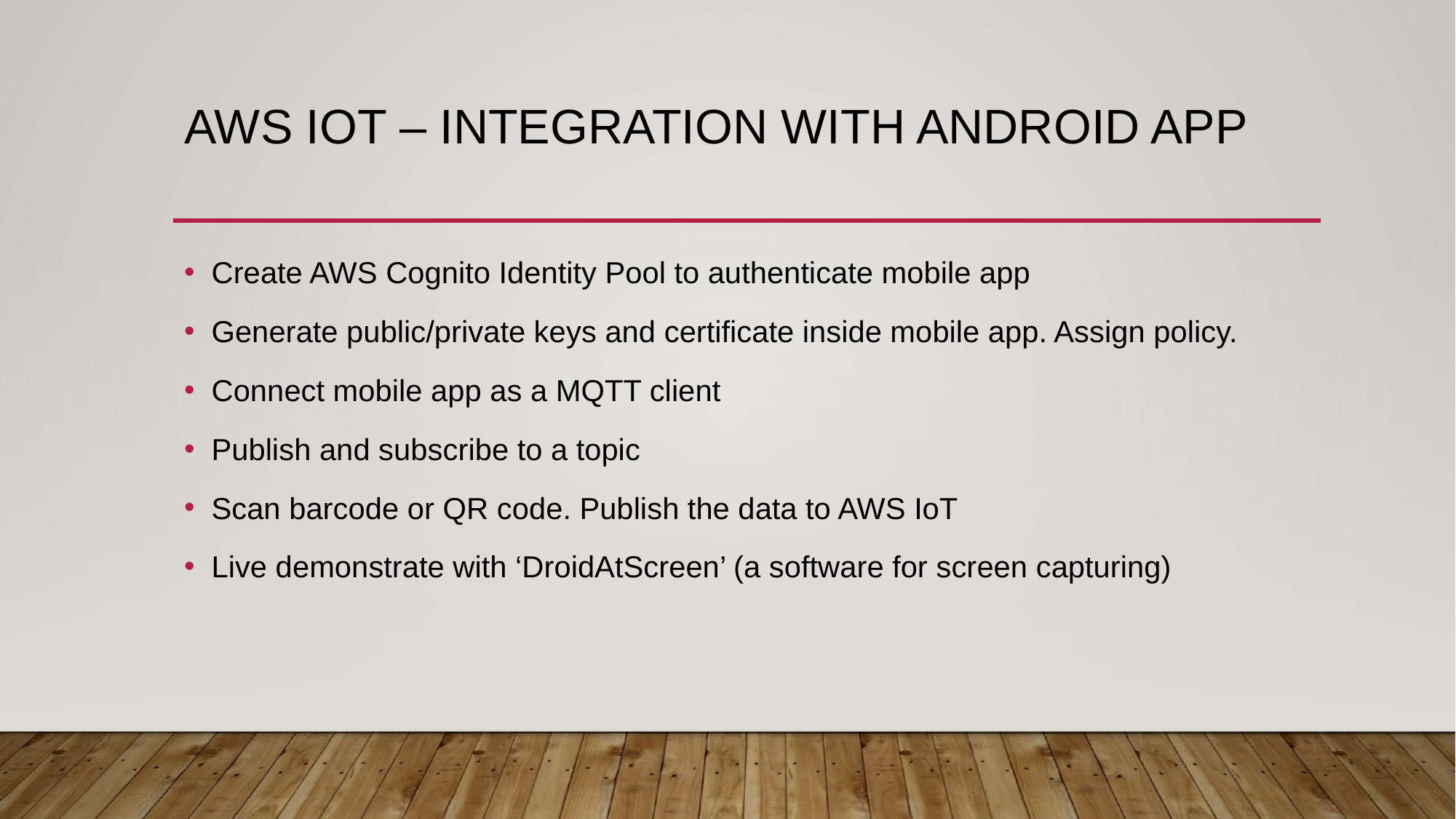

# AWS IOT – INTEGRATION WITH ANDROID APP
Create AWS Cognito Identity Pool to authenticate mobile app
Generate public/private keys and certificate inside mobile app. Assign policy.
Connect mobile app as a MQTT client
Publish and subscribe to a topic
Scan barcode or QR code. Publish the data to AWS IoT
Live demonstrate with ‘DroidAtScreen’ (a software for screen capturing)